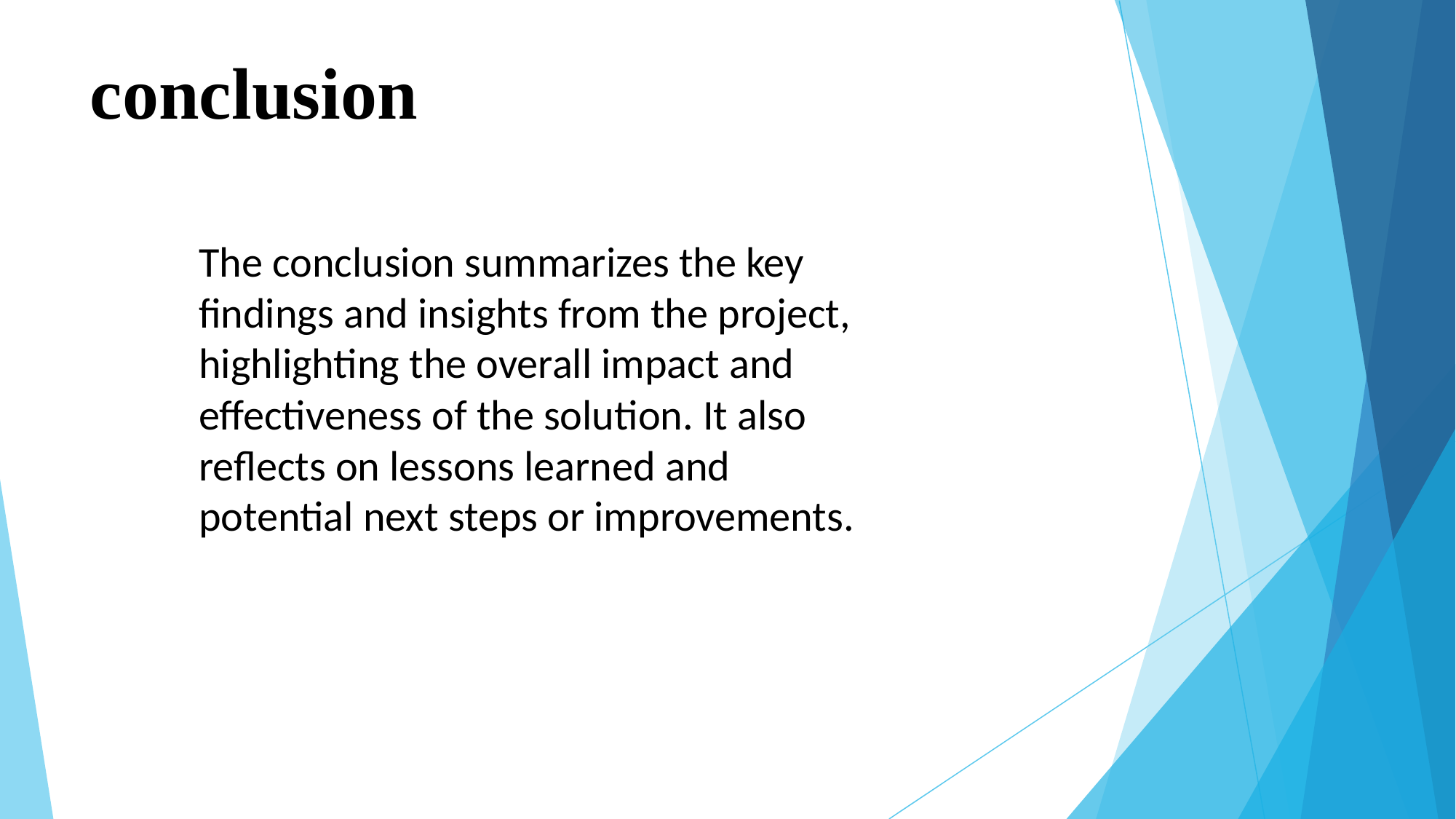

# conclusion
The conclusion summarizes the key findings and insights from the project, highlighting the overall impact and effectiveness of the solution. It also reflects on lessons learned and potential next steps or improvements.